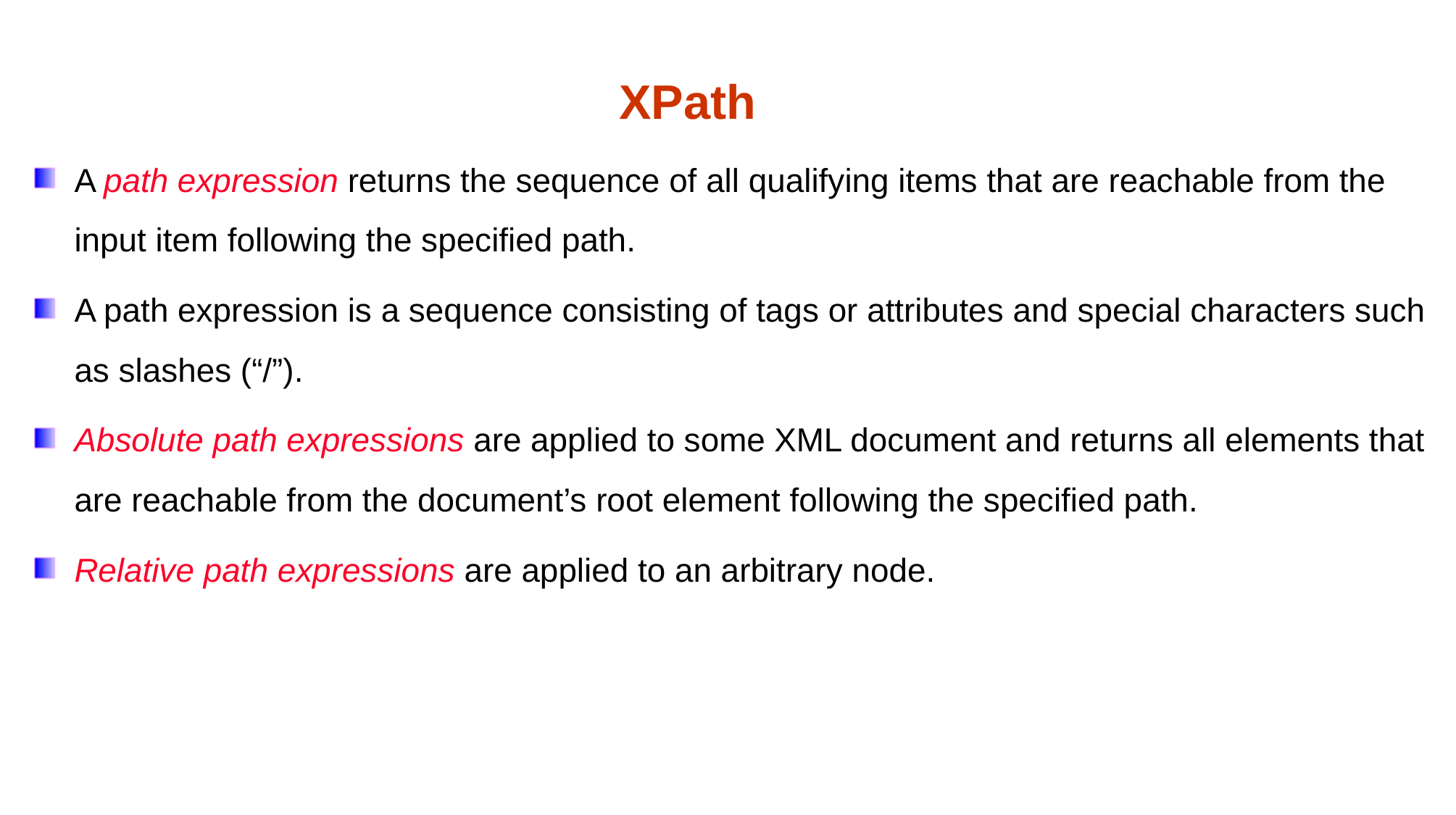

XPath
A path expression returns the sequence of all qualifying items that are reachable from the input item following the specified path.
A path expression is a sequence consisting of tags or attributes and special characters such as slashes (“/”).
Absolute path expressions are applied to some XML document and returns all elements that are reachable from the document’s root element following the specified path.
Relative path expressions are applied to an arbitrary node.